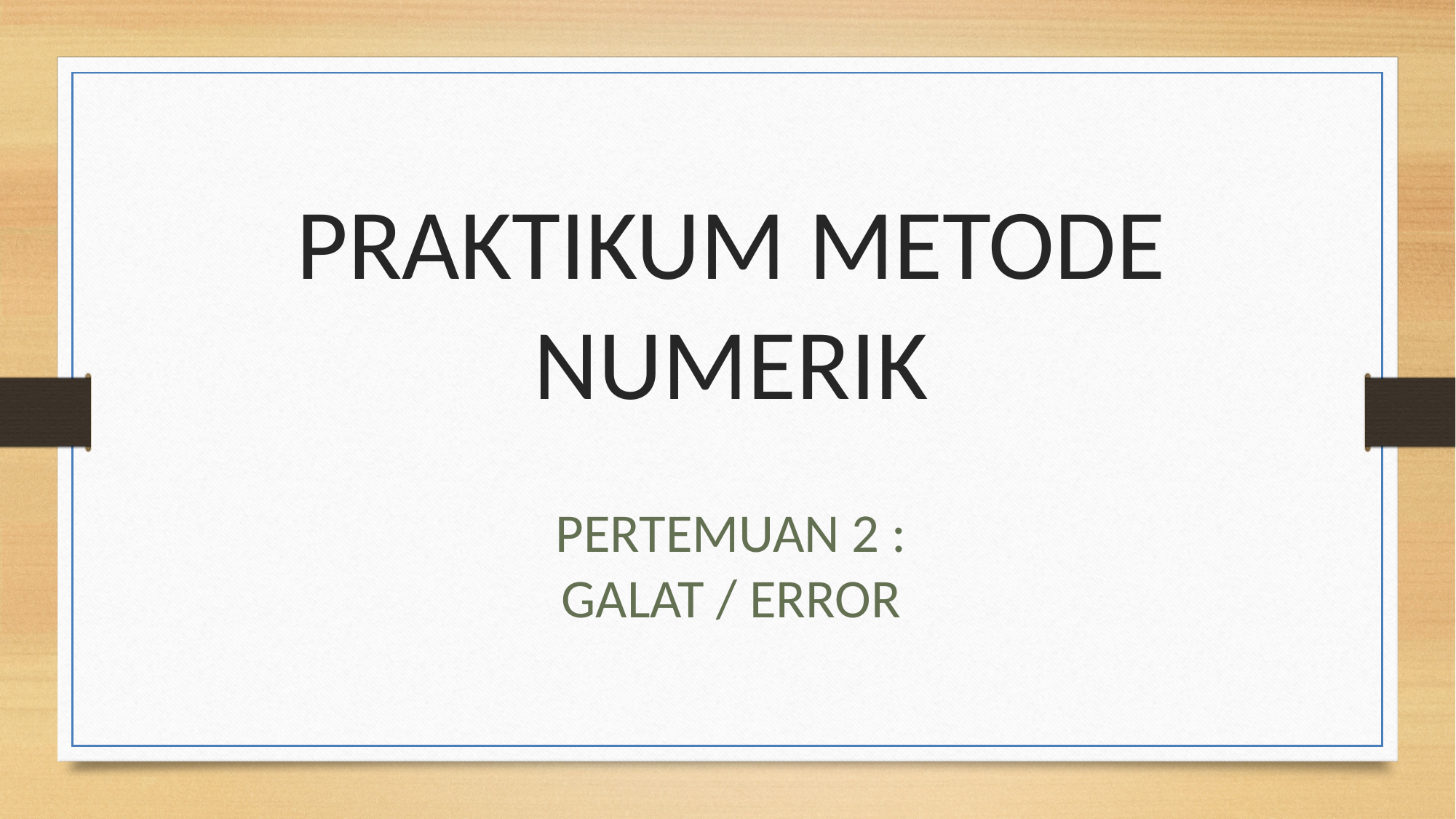

PRAKTIKUM METODE NUMERIK
PERTEMUAN 2 :
GALAT / ERROR